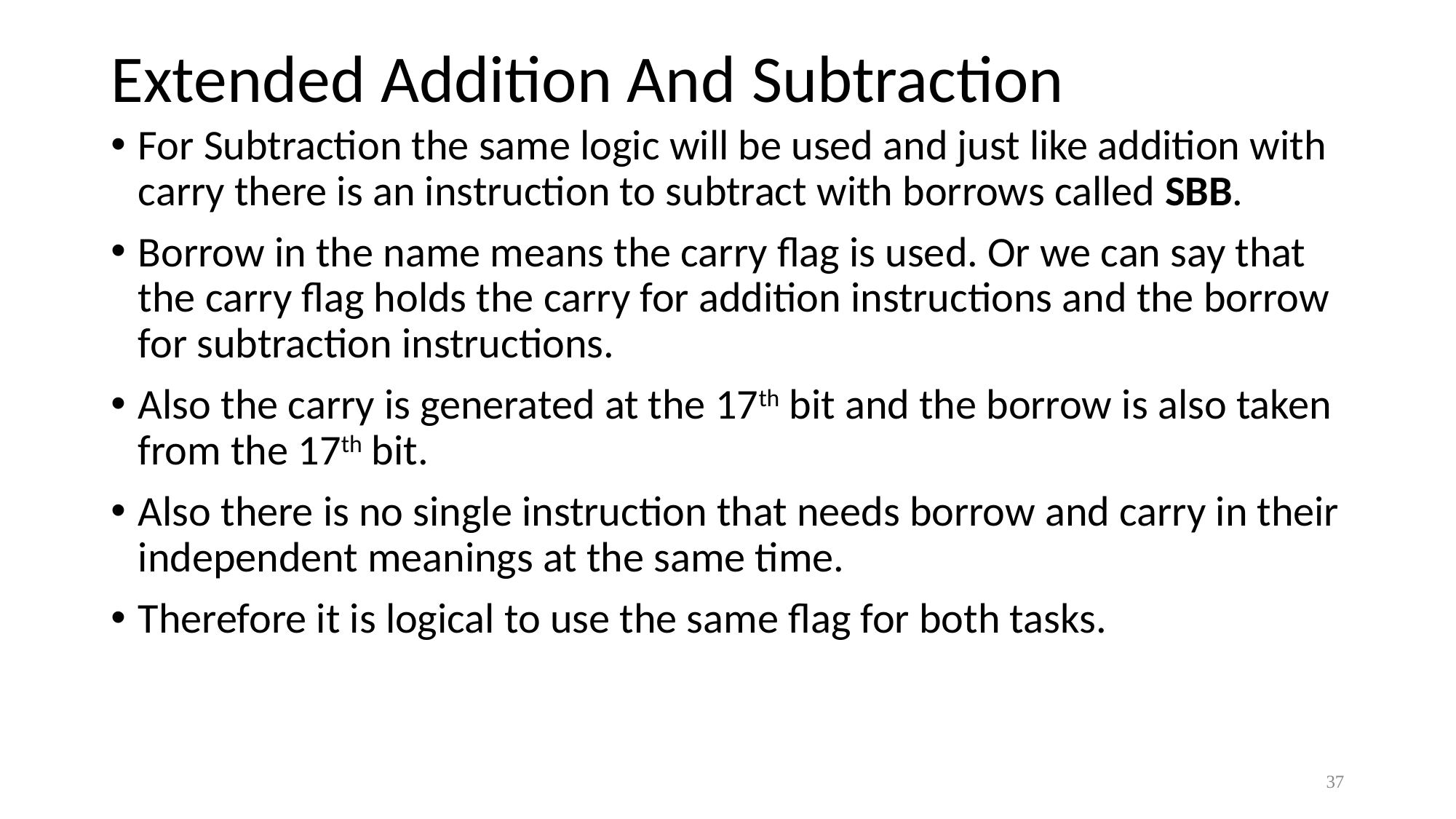

# Extended Addition And Subtraction
For Subtraction the same logic will be used and just like addition with carry there is an instruction to subtract with borrows called SBB.
Borrow in the name means the carry flag is used. Or we can say that the carry flag holds the carry for addition instructions and the borrow for subtraction instructions.
Also the carry is generated at the 17th bit and the borrow is also taken from the 17th bit.
Also there is no single instruction that needs borrow and carry in their independent meanings at the same time.
Therefore it is logical to use the same flag for both tasks.
37